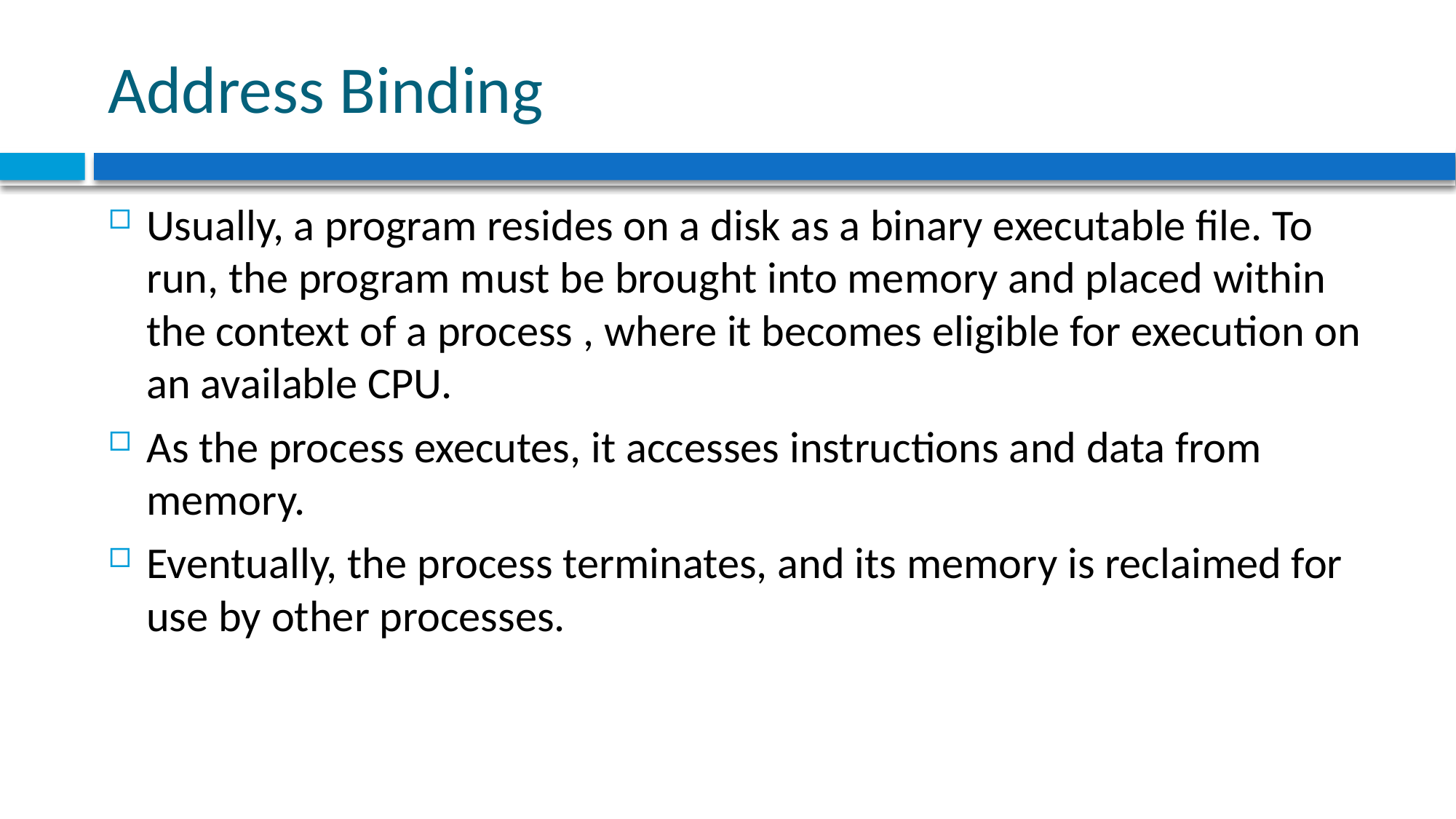

# Address Binding
14
Usually, a program resides on a disk as a binary executable file. To run, the program must be brought into memory and placed within the context of a process , where it becomes eligible for execution on an available CPU.
As the process executes, it accesses instructions and data from memory.
Eventually, the process terminates, and its memory is reclaimed for use by other processes.